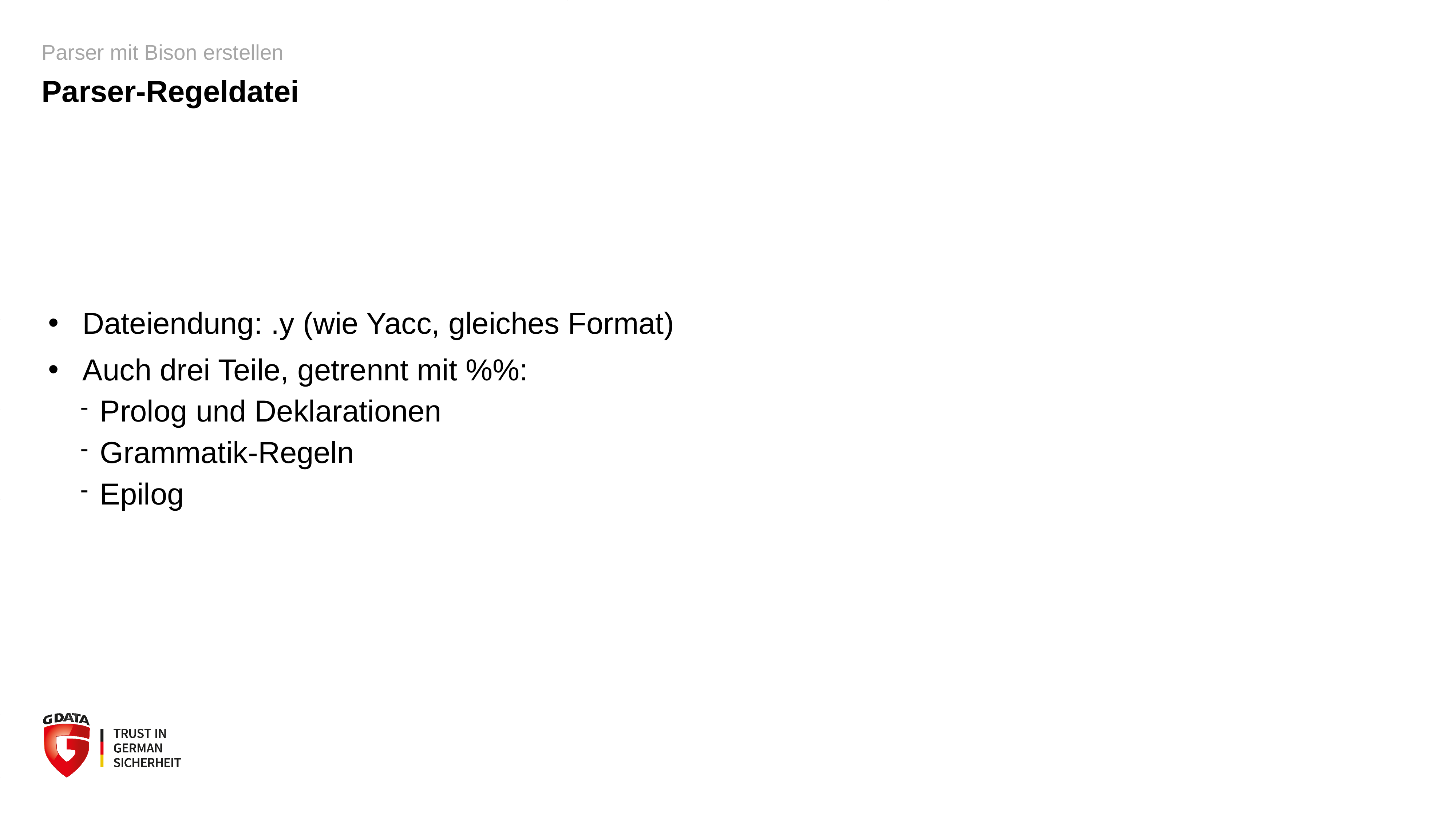

Parser mit Bison erstellen
Parser-Regeldatei
# Dateiendung: .y (wie Yacc, gleiches Format)
Auch drei Teile, getrennt mit %%:
Prolog und Deklarationen
Grammatik-Regeln
Epilog